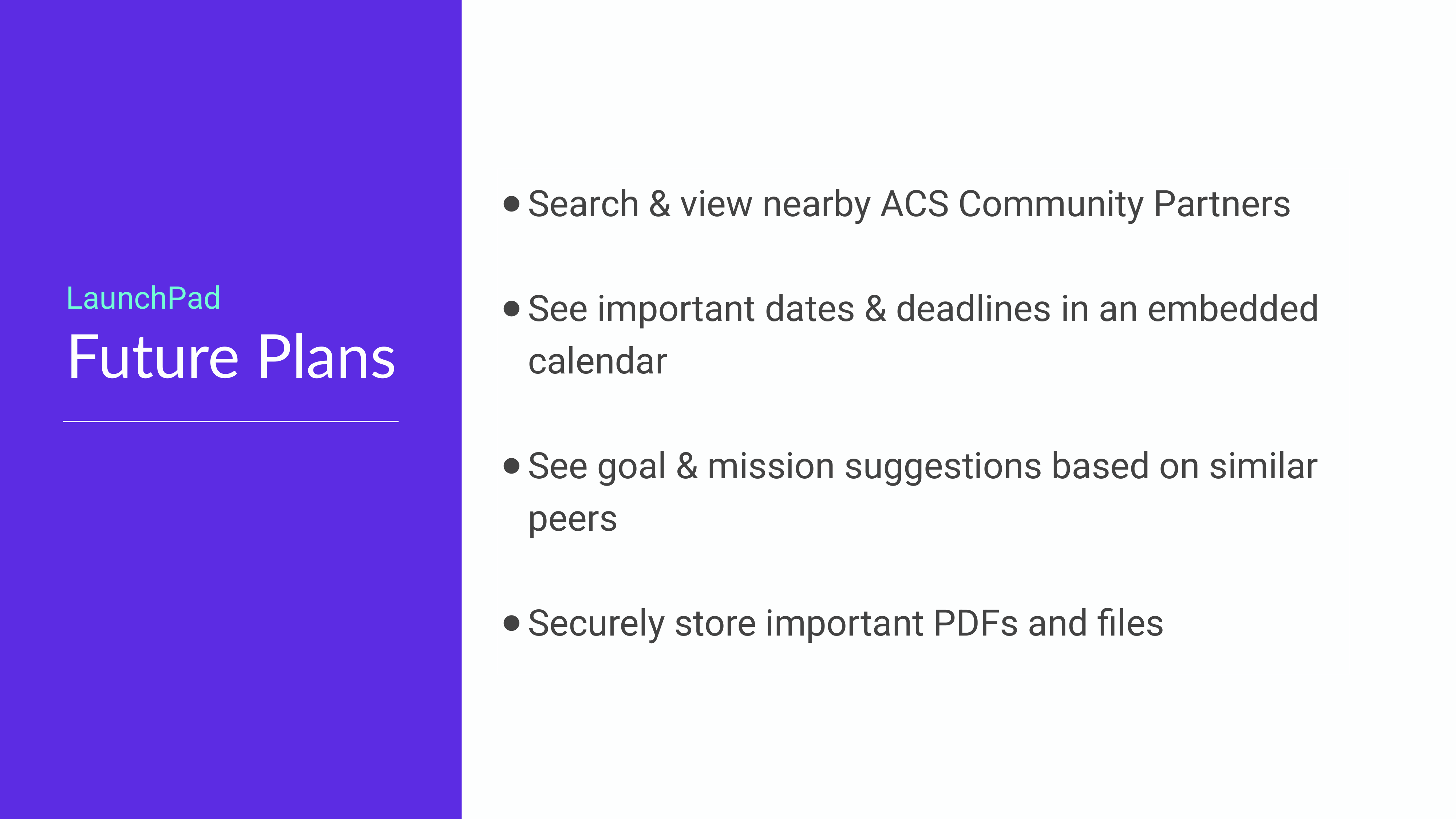

Search & view nearby ACS Community Partners

See important dates & deadlines in an embedded calendar

See goal & mission suggestions based on similar peers

Securely store important PDFs and files
LaunchPad
Future Plans